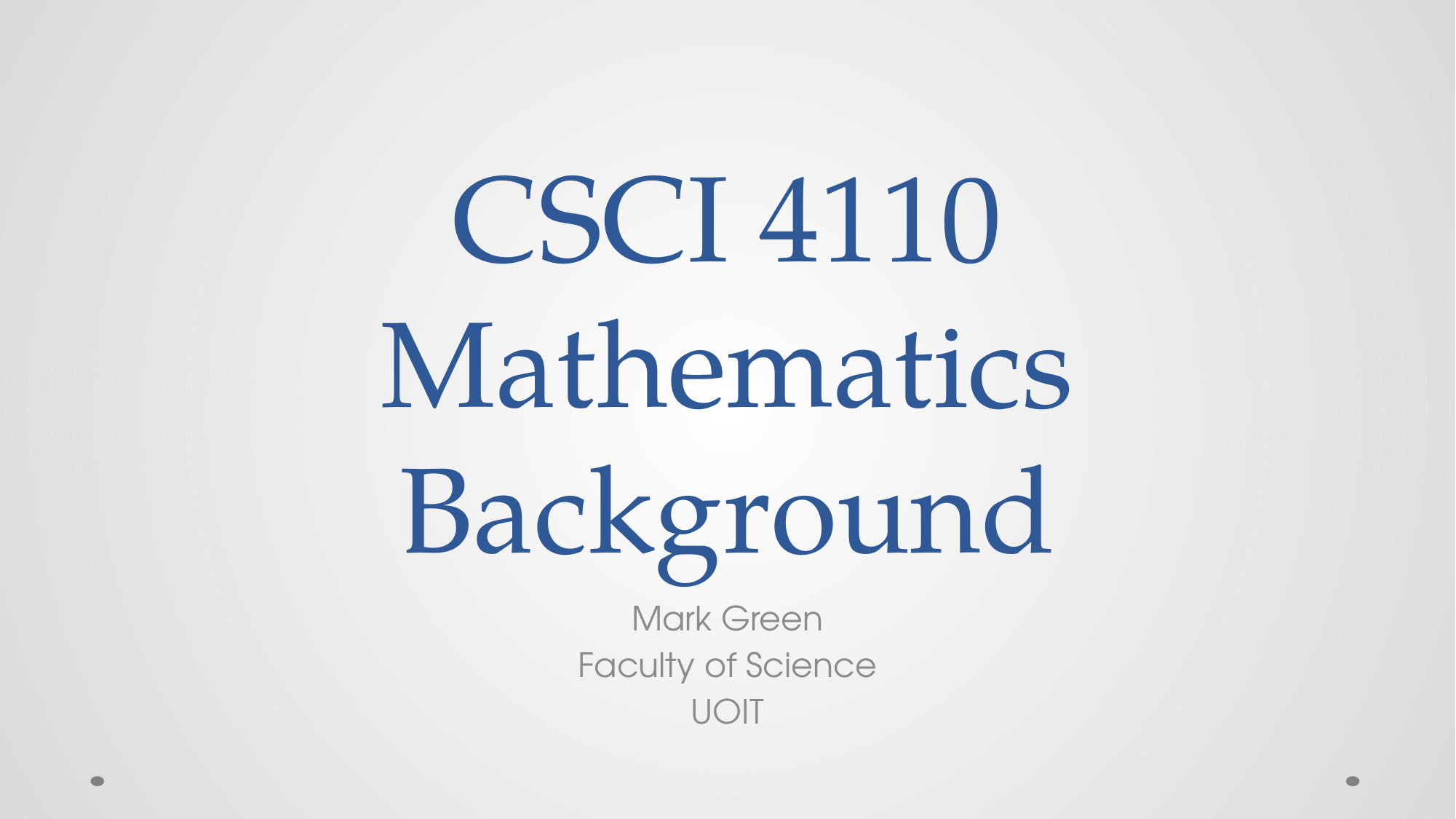

# CSCI 4110 Mathematics Background
Mark Green
Faculty of Science
UOIT